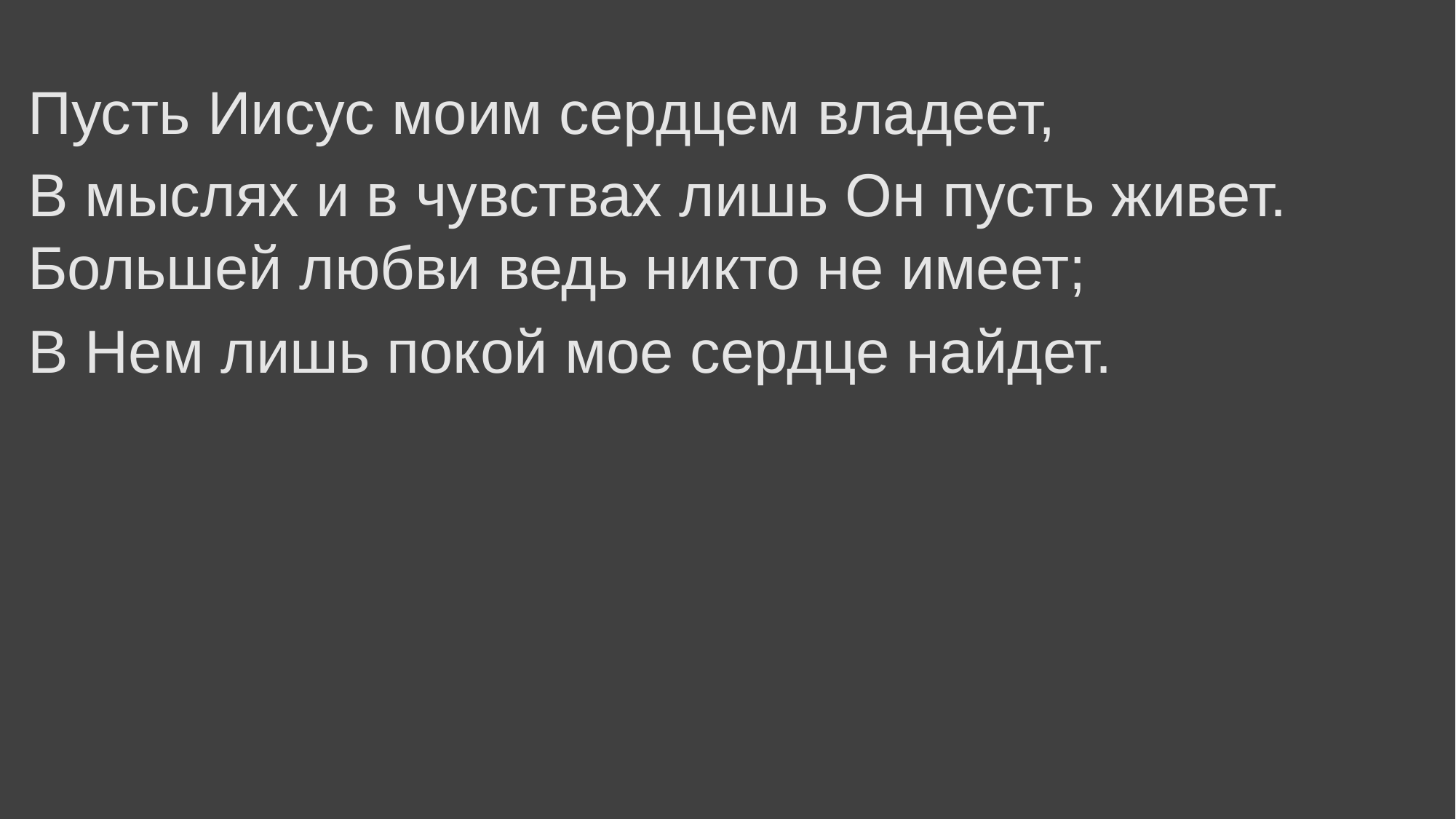

Пусть Иисус моим сердцем владеет,
 В мыслях и в чувствах лишь Он пусть живет.
 Большей любви ведь никто не имеет;
 В Нем лишь покой мое сердце найдет.